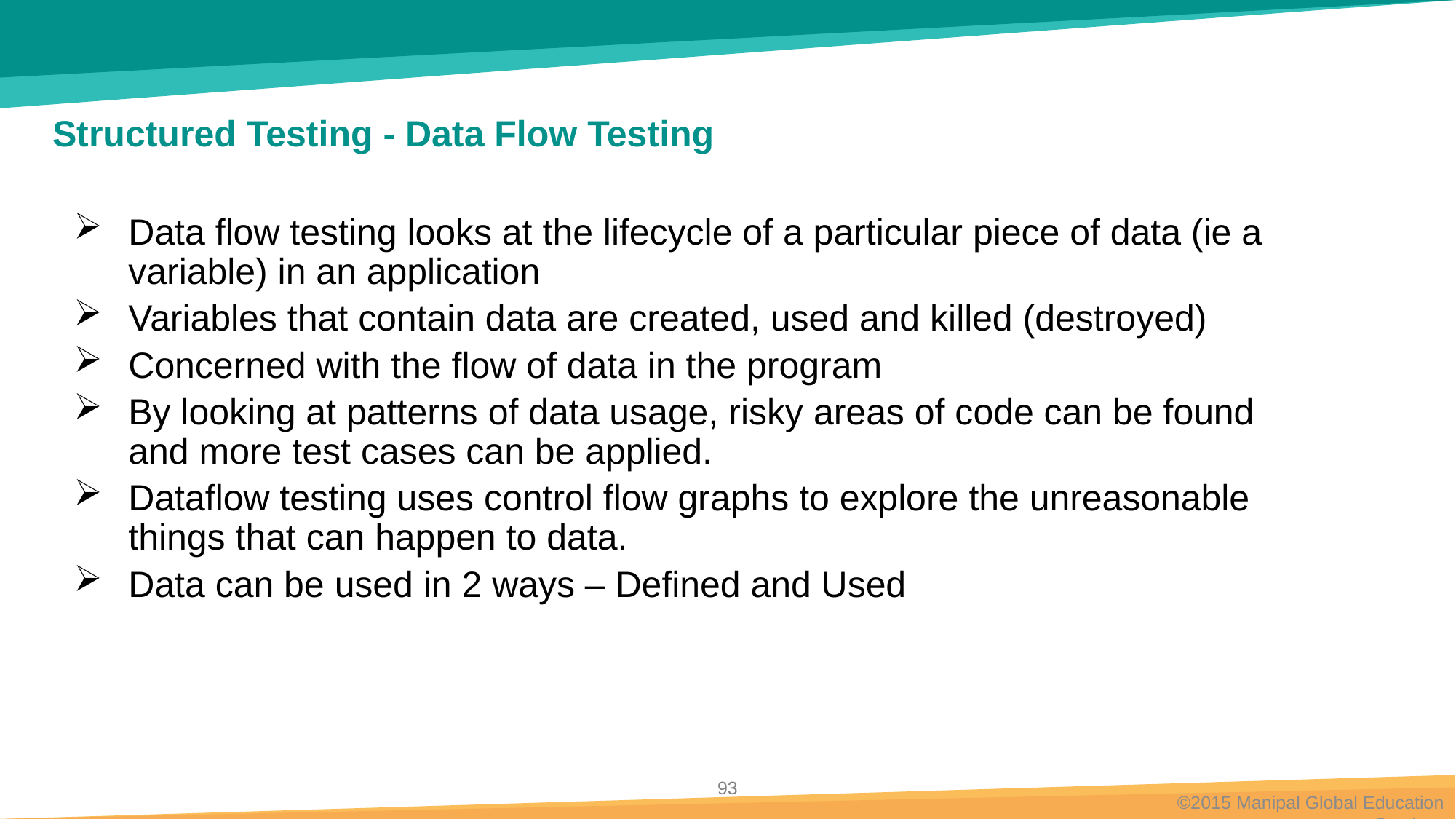

# Structured Testing - Data Flow Testing
Data flow testing looks at the lifecycle of a particular piece of data (ie a variable) in an application
Variables that contain data are created, used and killed (destroyed)
Concerned with the flow of data in the program
By looking at patterns of data usage, risky areas of code can be found and more test cases can be applied.
Dataflow testing uses control flow graphs to explore the unreasonable things that can happen to data.
Data can be used in 2 ways – Defined and Used